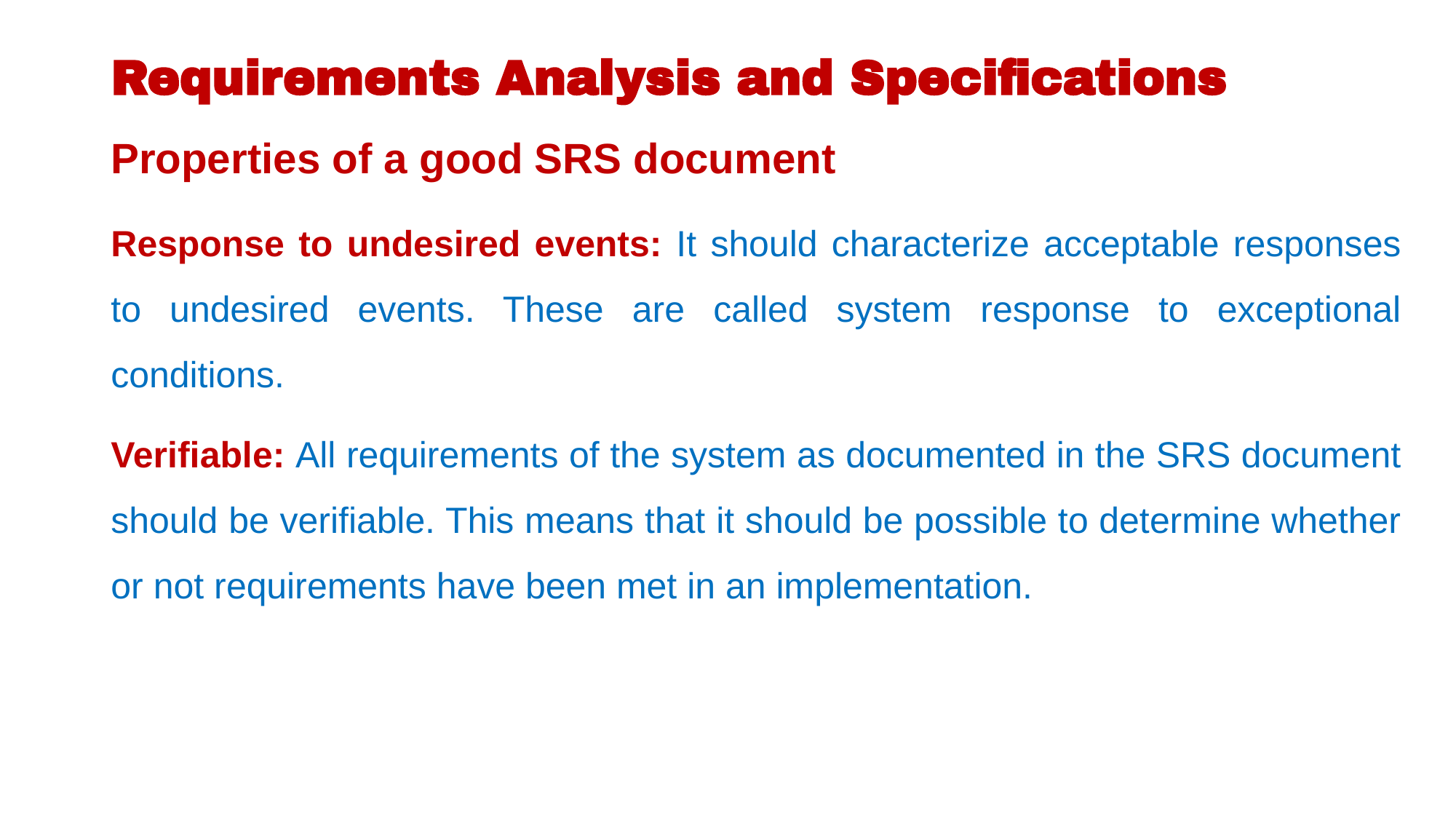

# Requirements Analysis and Specifications
Properties of a good SRS document
Response to undesired events: It should characterize acceptable responses to undesired events. These are called system response to exceptional conditions.
Verifiable: All requirements of the system as documented in the SRS document should be verifiable. This means that it should be possible to determine whether or not requirements have been met in an implementation.